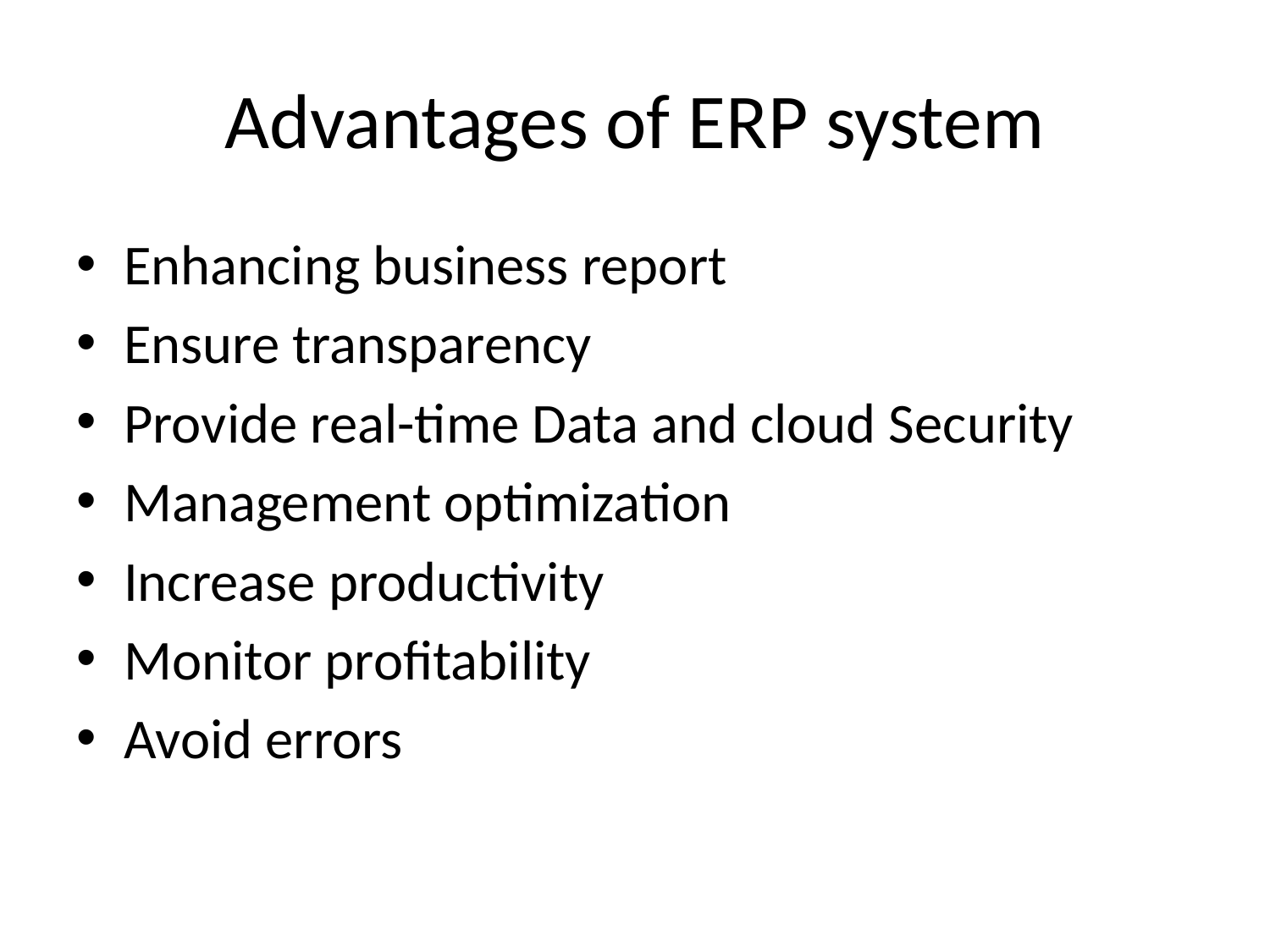

# Advantages of ERP system
Enhancing business report
Ensure transparency
Provide real-time Data and cloud Security
Management optimization
Increase productivity
Monitor profitability
Avoid errors